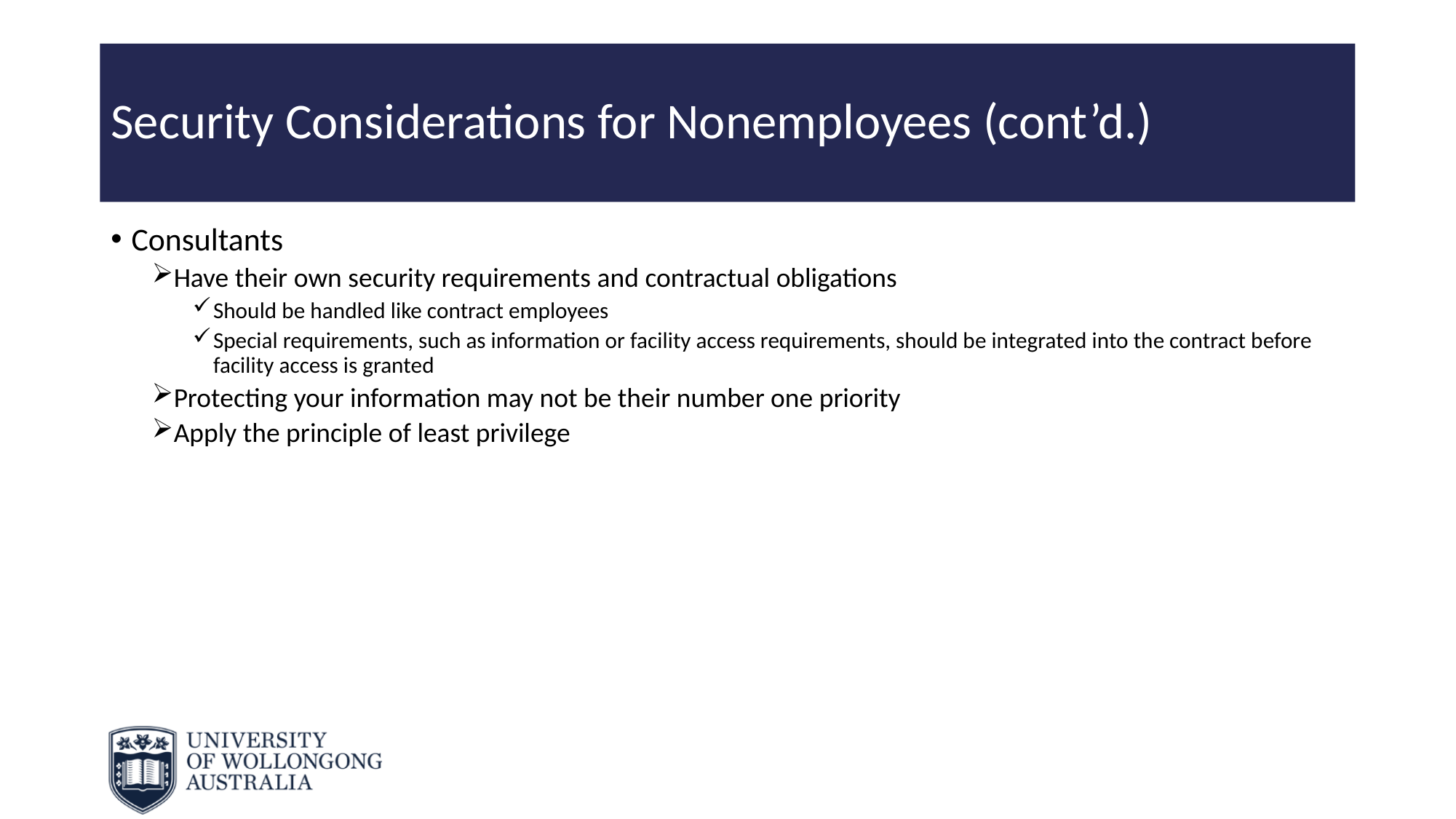

# Security Considerations for Nonemployees (cont’d.)
Consultants
Have their own security requirements and contractual obligations
Should be handled like contract employees
Special requirements, such as information or facility access requirements, should be integrated into the contract before facility access is granted
Protecting your information may not be their number one priority
Apply the principle of least privilege